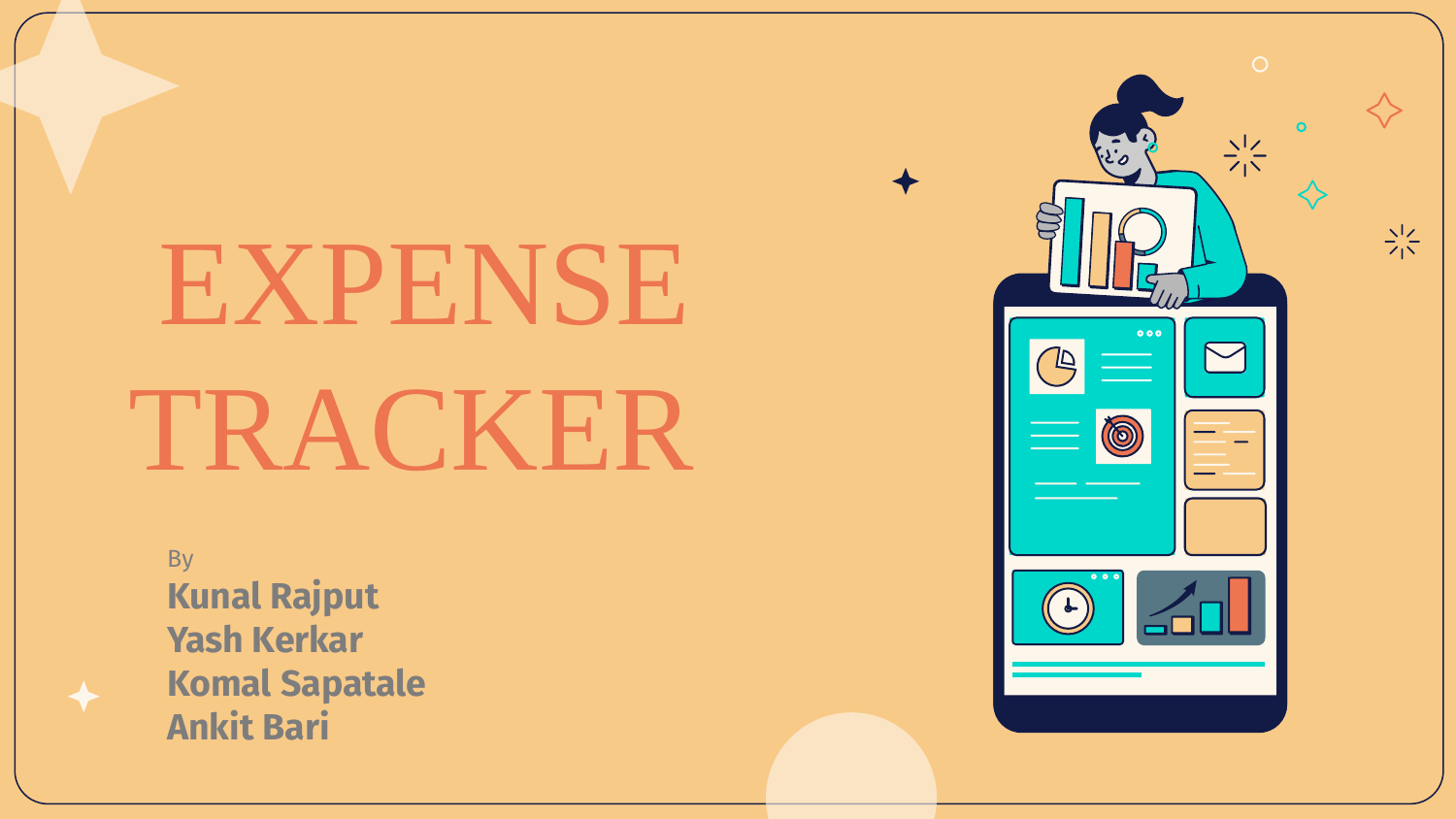

# EXPENSE TRACKER

By
Kunal Rajput
Yash Kerkar
Komal Sapatale
Ankit Bari